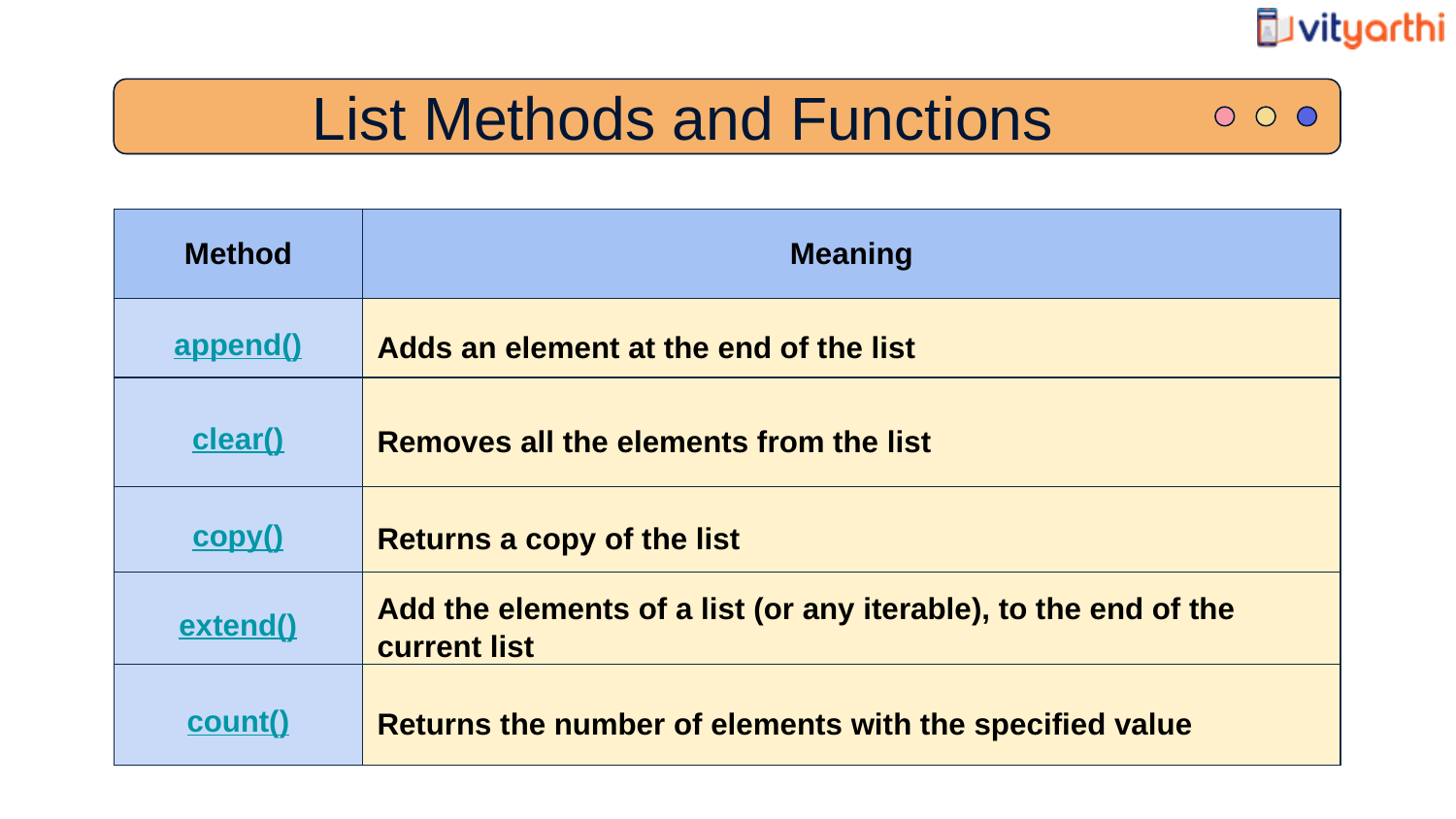

List Methods and Functions

| Method | Meaning |
| --- | --- |
| append() | Adds an element at the end of the list |
| clear() | Removes all the elements from the list |
| copy() | Returns a copy of the list |
| extend() | Add the elements of a list (or any iterable), to the end of the current list |
| count() | Returns the number of elements with the specified value |